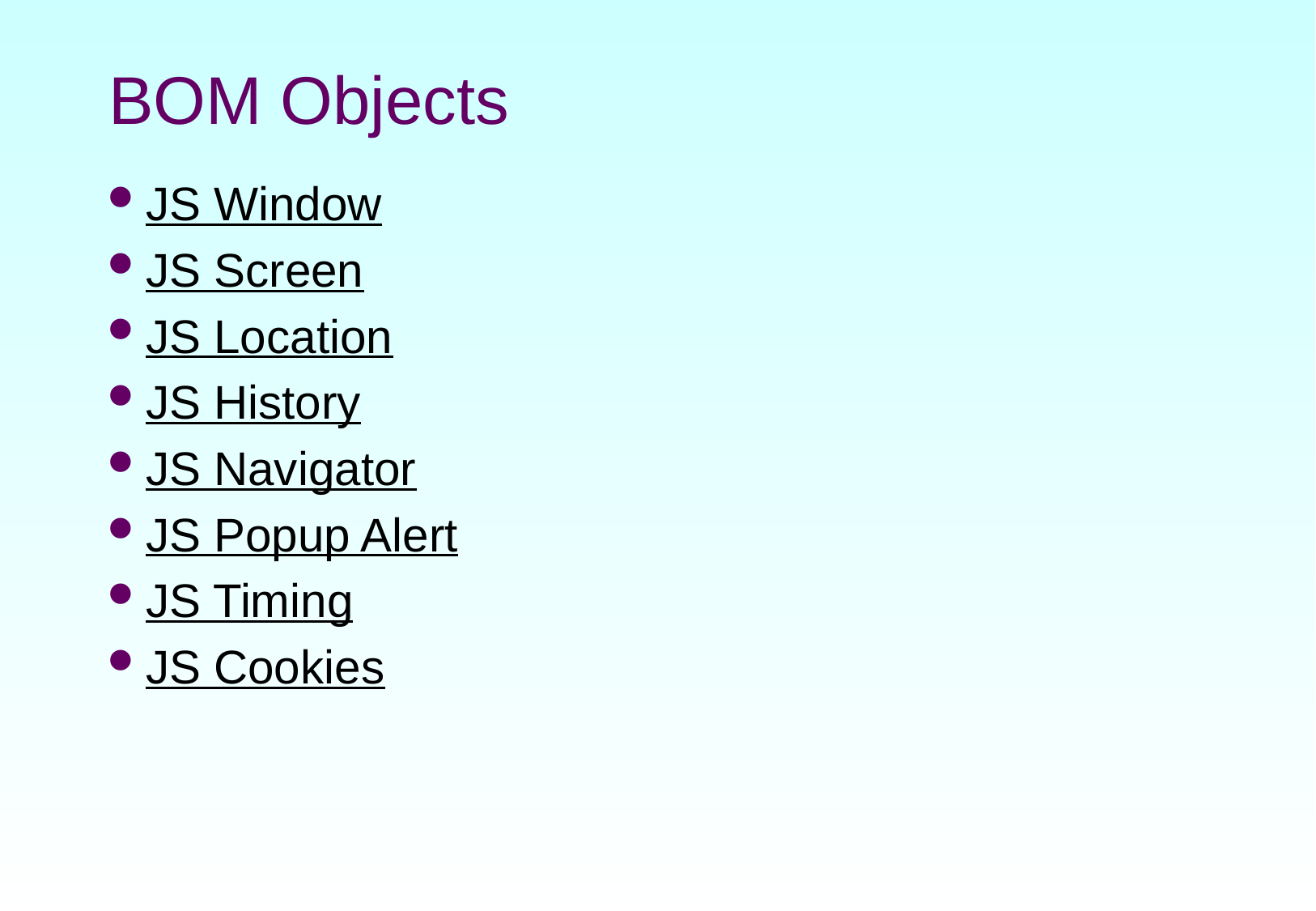

# BOM Objects
JS Window
JS Screen
JS Location
JS History
JS Navigator
JS Popup Alert
JS Timing
JS Cookies